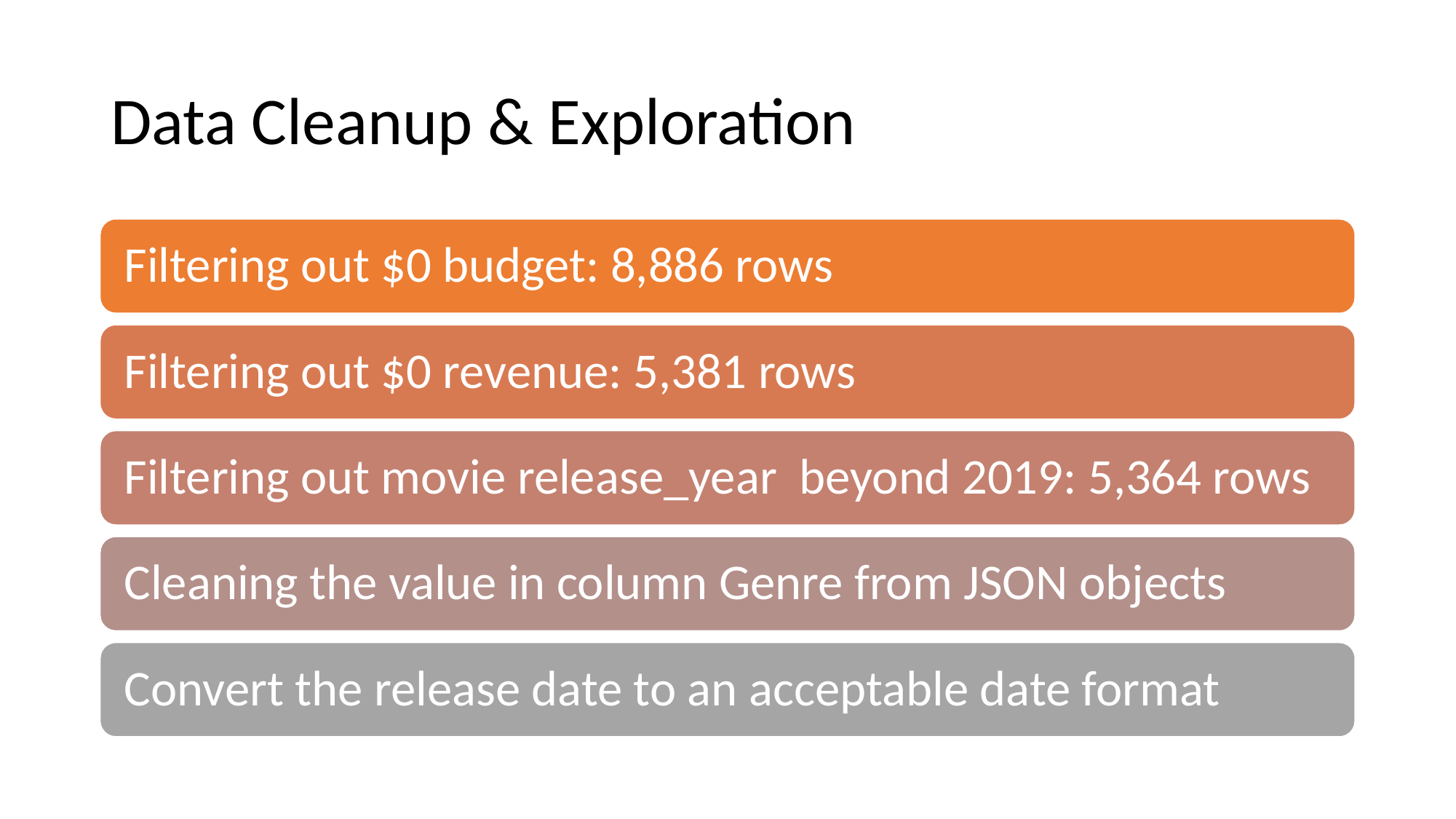

# Data Cleanup & Exploration
Filtering out $0 budget: 8,886 rows
Filtering out $0 revenue: 5,381 rows
Filtering out movie release_year  beyond 2019: 5,364 rows
Cleaning the value in column Genre from JSON objects
Convert the release date to an acceptable date format